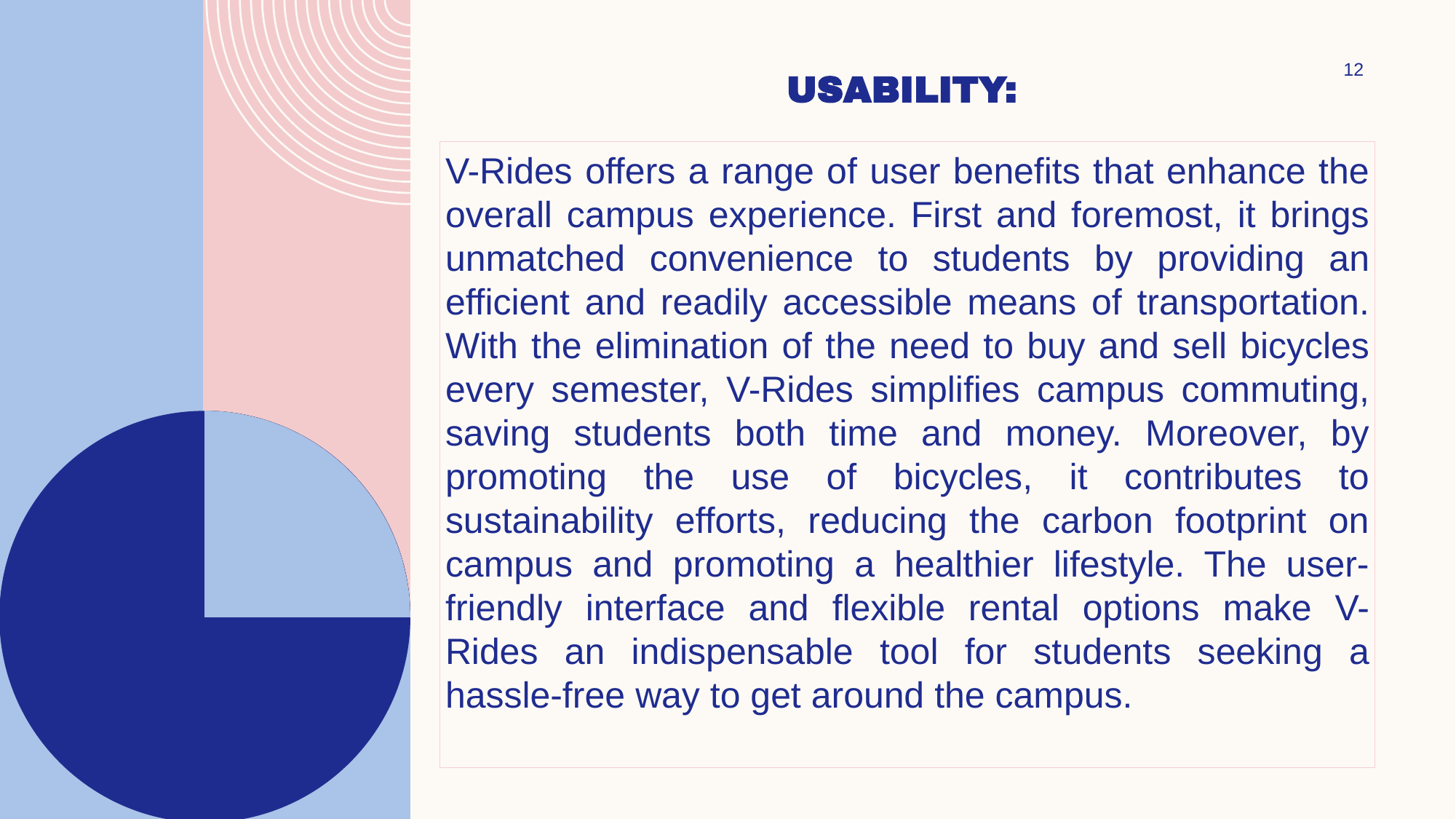

# Usability:
12
V-Rides offers a range of user benefits that enhance the overall campus experience. First and foremost, it brings unmatched convenience to students by providing an efficient and readily accessible means of transportation. With the elimination of the need to buy and sell bicycles every semester, V-Rides simplifies campus commuting, saving students both time and money. Moreover, by promoting the use of bicycles, it contributes to sustainability efforts, reducing the carbon footprint on campus and promoting a healthier lifestyle. The user-friendly interface and flexible rental options make V-Rides an indispensable tool for students seeking a hassle-free way to get around the campus.